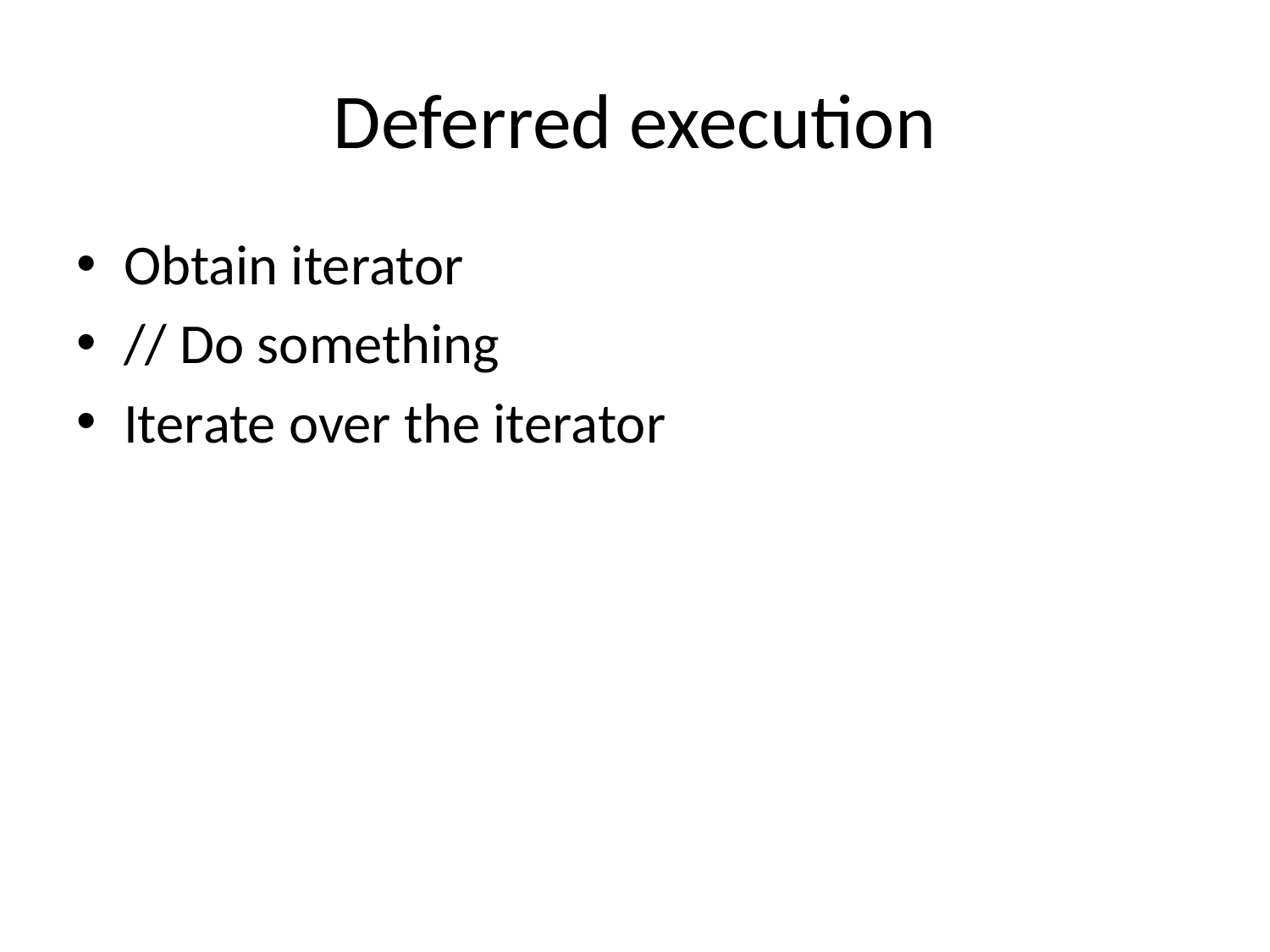

# Deferred execution
Obtain iterator
// Do something
Iterate over the iterator